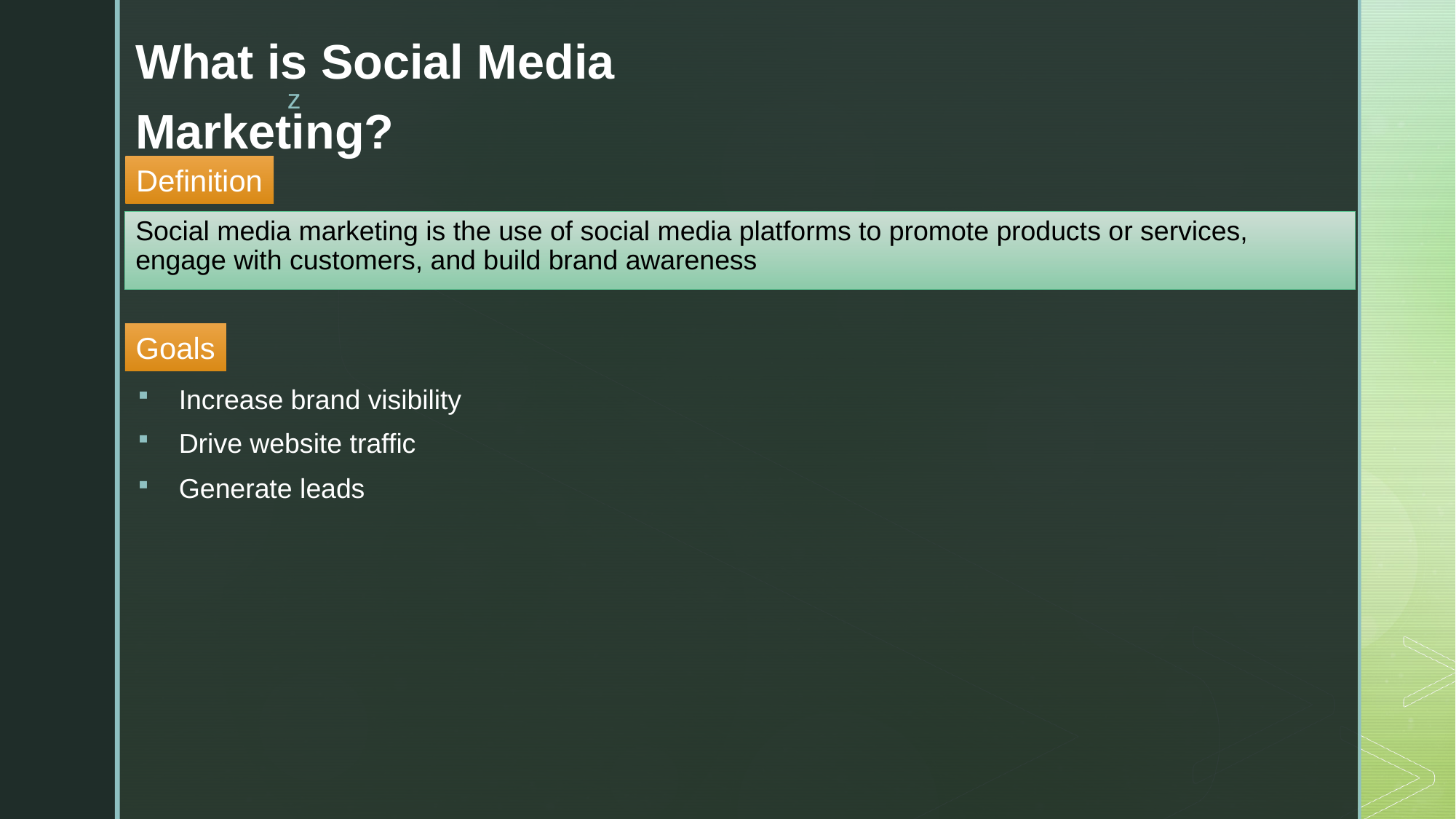

What is Social Media Marketing?
Definition
# Social media marketing is the use of social media platforms to promote products or services, engage with customers, and build brand awareness
Goals
Increase brand visibility
Drive website traffic
Generate leads